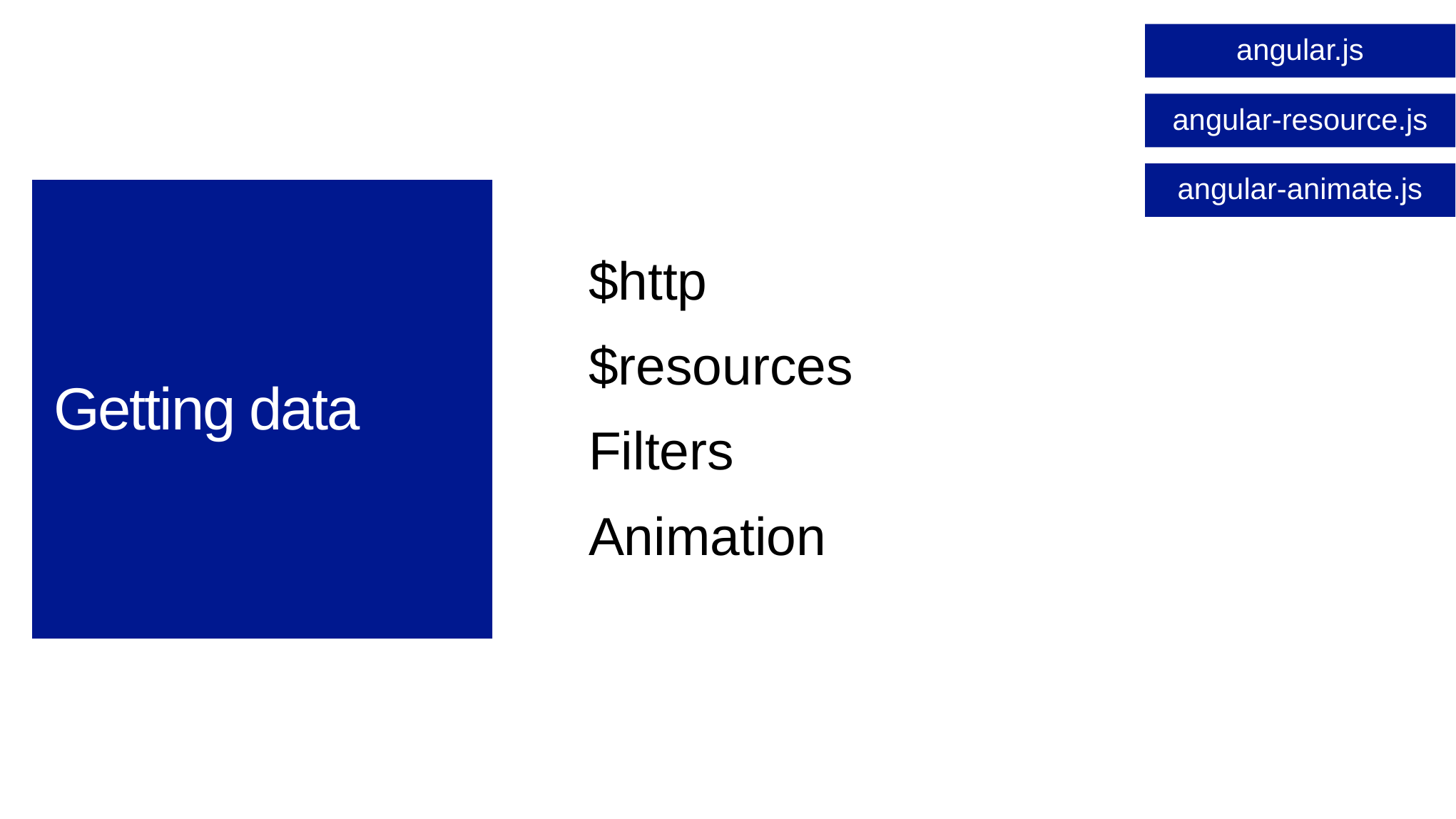

angular.js
angular-resource.js
angular-animate.js
# Getting data
$http
$resources
Filters
Animation